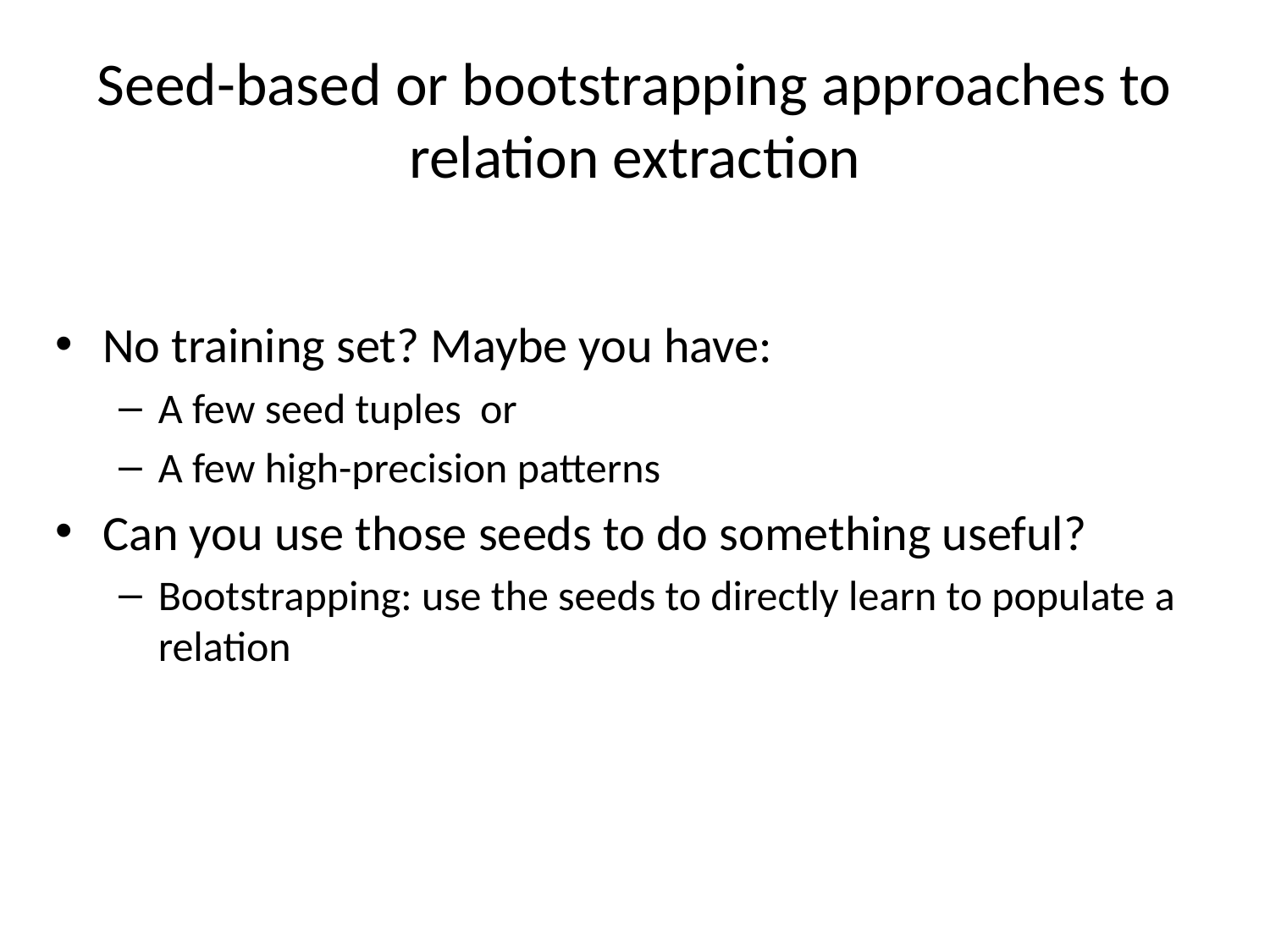

# Seed-based or bootstrapping approaches to relation extraction
No training set? Maybe you have:
A few seed tuples  or
A few high-precision patterns
Can you use those seeds to do something useful?
Bootstrapping: use the seeds to directly learn to populate a relation